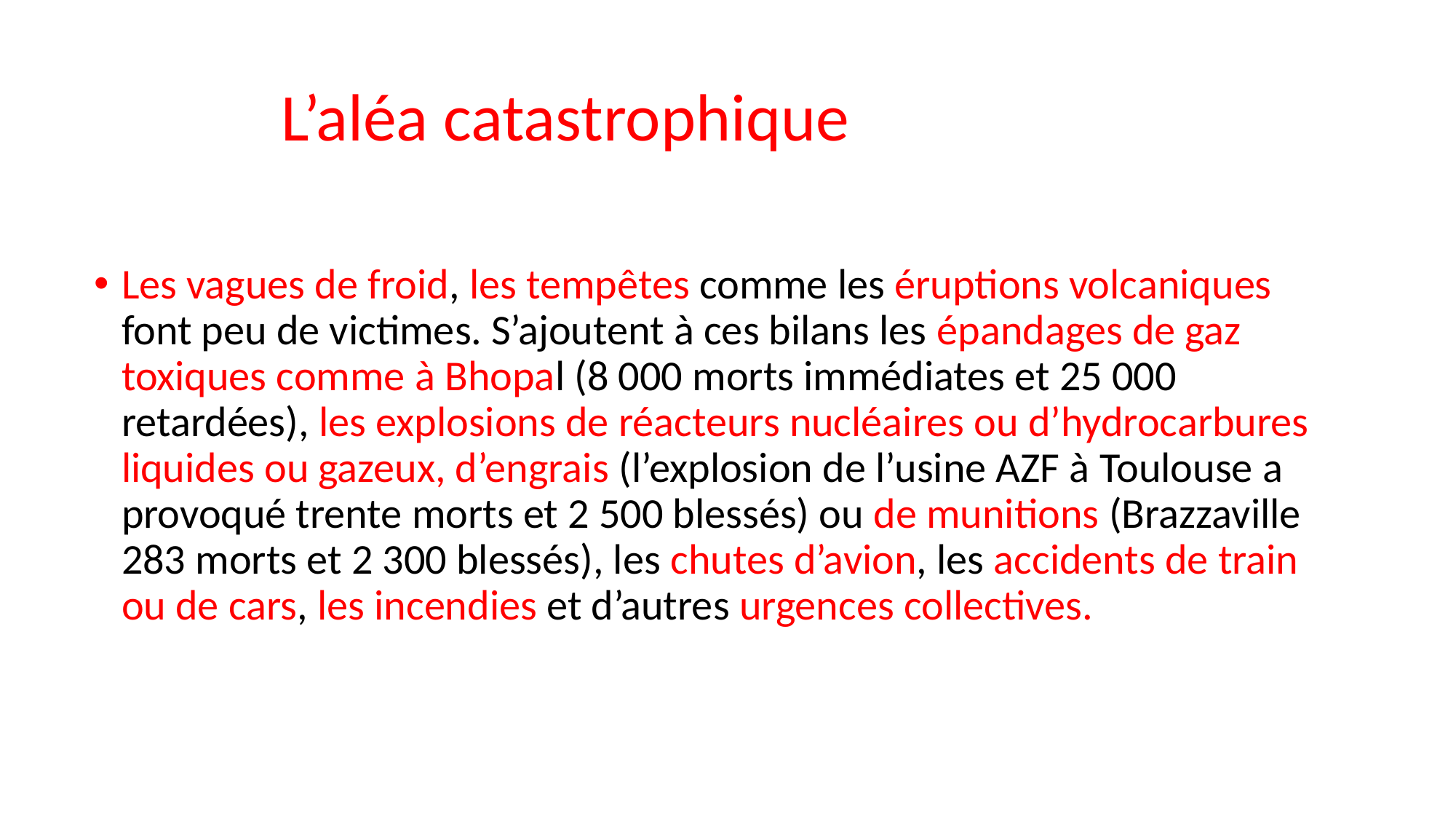

# L’aléa catastrophique
Les vagues de froid, les tempêtes comme les éruptions volcaniques font peu de victimes. S’ajoutent à ces bilans les épandages de gaz toxiques comme à Bhopal (8 000 morts immédiates et 25 000 retardées), les explosions de réacteurs nucléaires ou d’hydrocarbures liquides ou gazeux, d’engrais (l’explosion de l’usine AZF à Toulouse a provoqué trente morts et 2 500 blessés) ou de munitions (Brazzaville 283 morts et 2 300 blessés), les chutes d’avion, les accidents de train ou de cars, les incendies et d’autres urgences collectives.